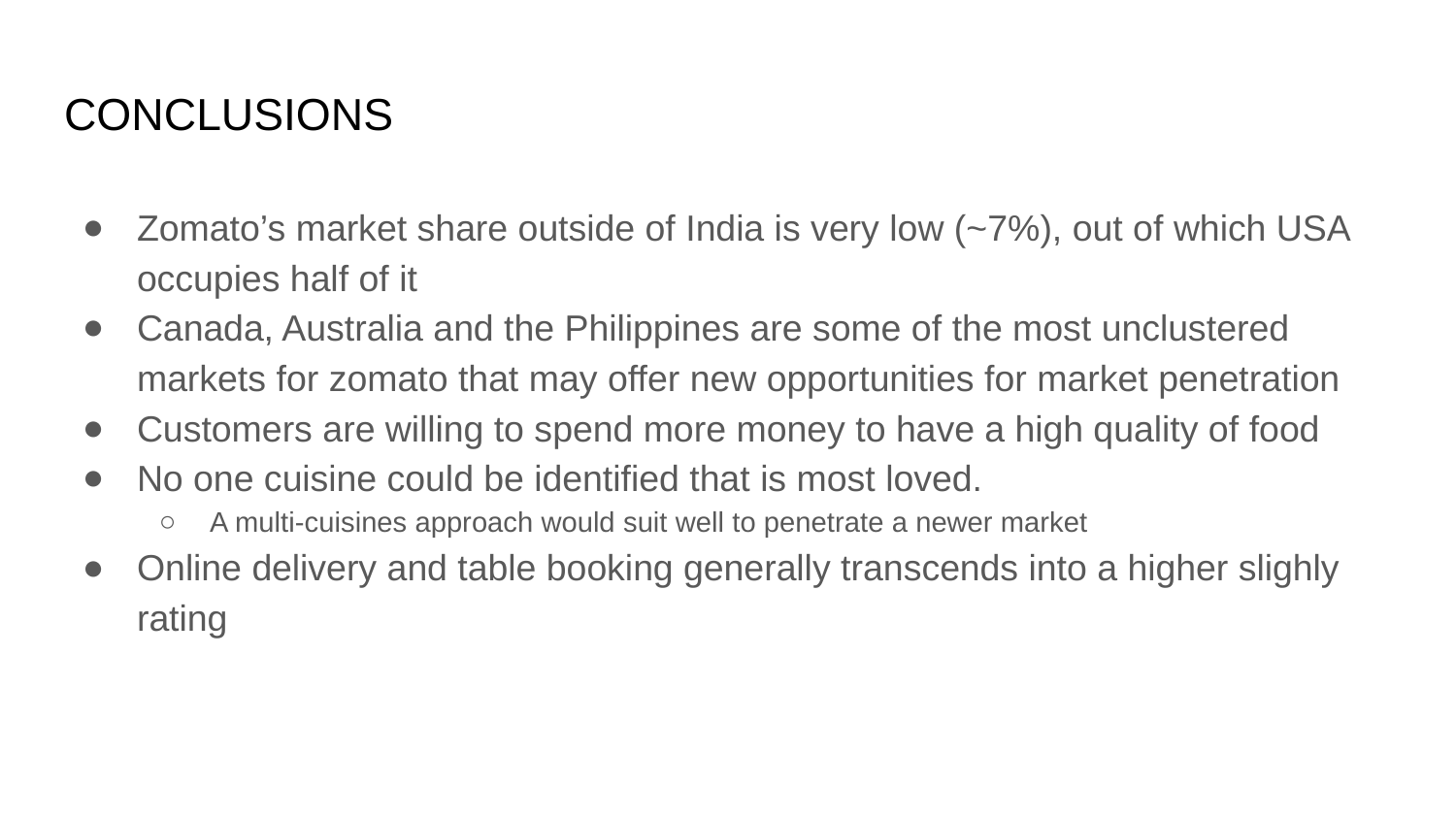

# CONCLUSIONS
Zomato’s market share outside of India is very low (~7%), out of which USA occupies half of it
Canada, Australia and the Philippines are some of the most unclustered markets for zomato that may offer new opportunities for market penetration
Customers are willing to spend more money to have a high quality of food
No one cuisine could be identified that is most loved.
A multi-cuisines approach would suit well to penetrate a newer market
Online delivery and table booking generally transcends into a higher slighly rating